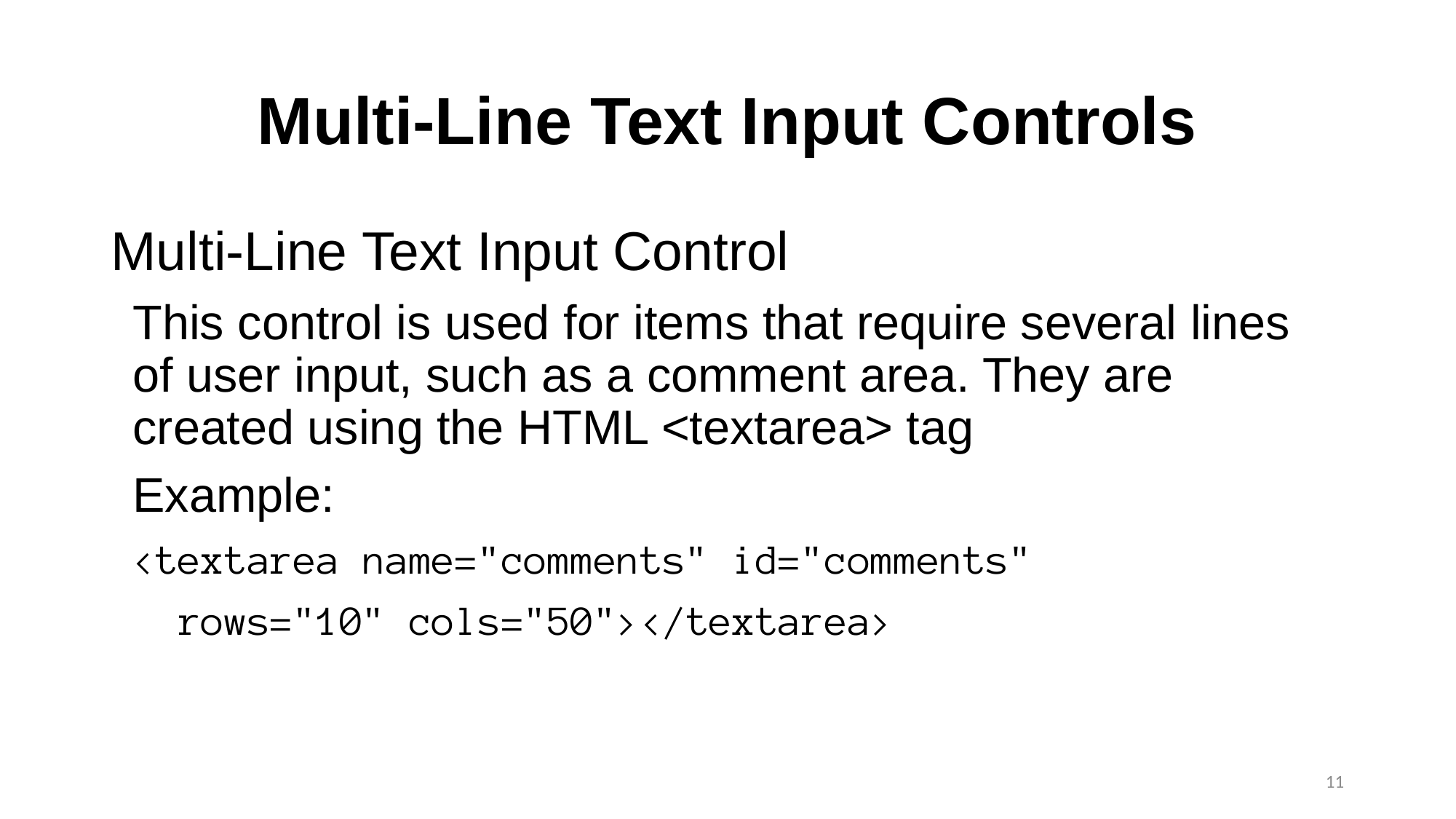

# Multi-Line Text Input Controls
Multi-Line Text Input Control
This control is used for items that require several lines of user input, such as a comment area. They are created using the HTML <textarea> tag
Example:
<textarea name="comments" id="comments"
  rows="10" cols="50"></textarea>

11